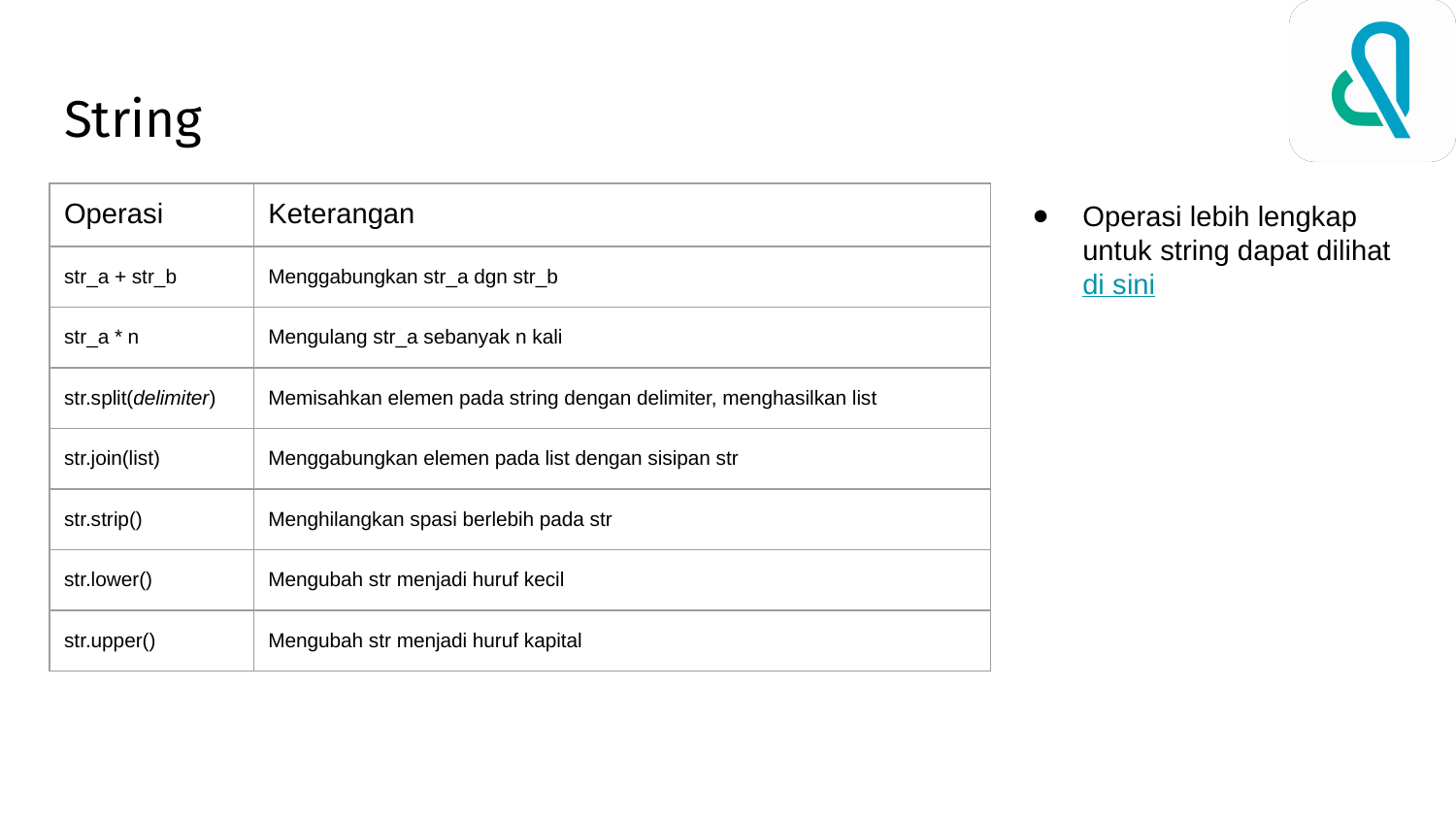

# String
| Operasi | Keterangan |
| --- | --- |
| str\_a + str\_b | Menggabungkan str\_a dgn str\_b |
| str\_a \* n | Mengulang str\_a sebanyak n kali |
| str.split(delimiter) | Memisahkan elemen pada string dengan delimiter, menghasilkan list |
| str.join(list) | Menggabungkan elemen pada list dengan sisipan str |
| str.strip() | Menghilangkan spasi berlebih pada str |
| str.lower() | Mengubah str menjadi huruf kecil |
| str.upper() | Mengubah str menjadi huruf kapital |
Operasi lebih lengkap untuk string dapat dilihat di sini